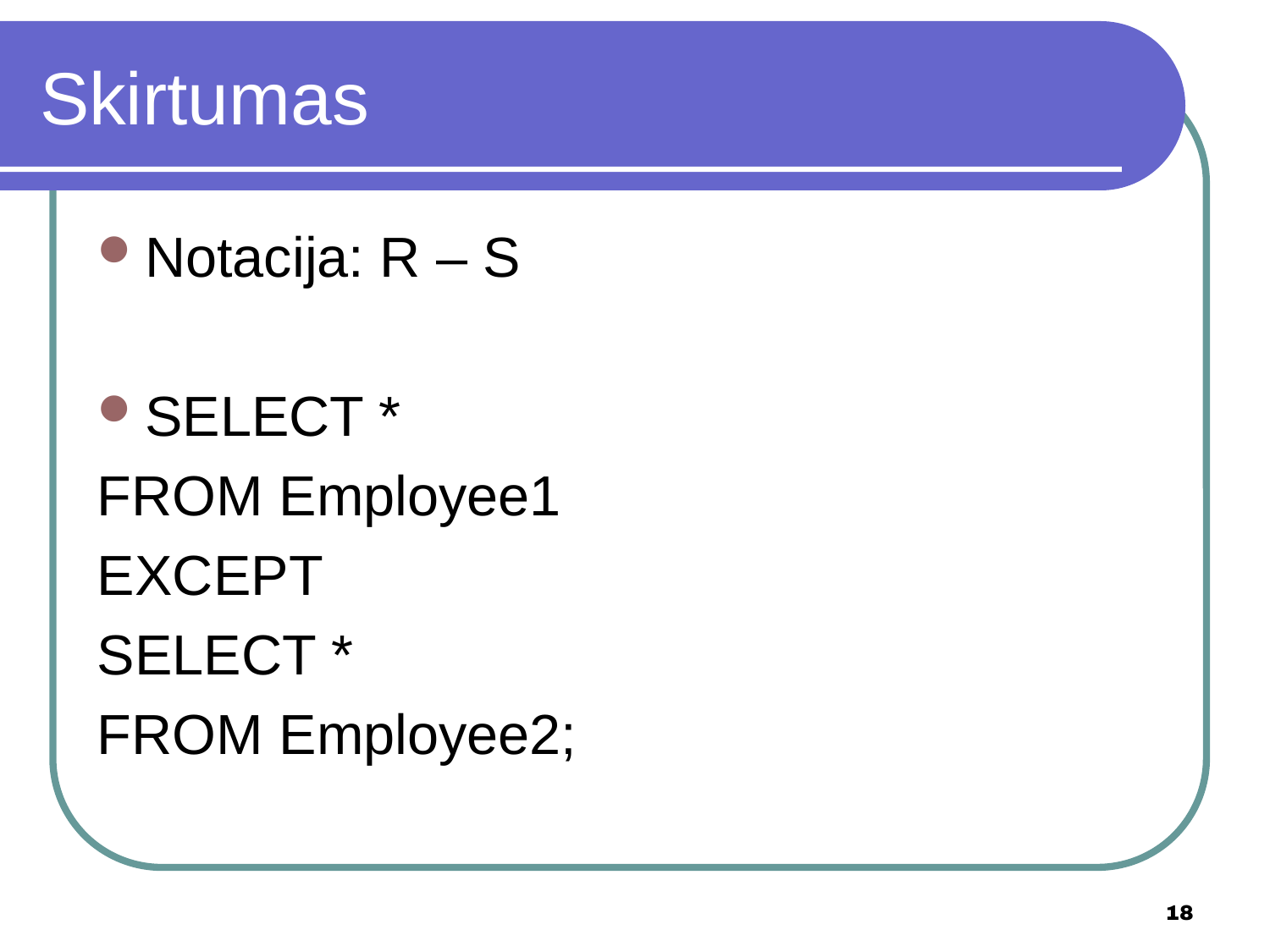

# Skirtumas
Notacija: R – S

SELECT *
FROM Employee1
EXCEPT
SELECT *
FROM Employee2;
18